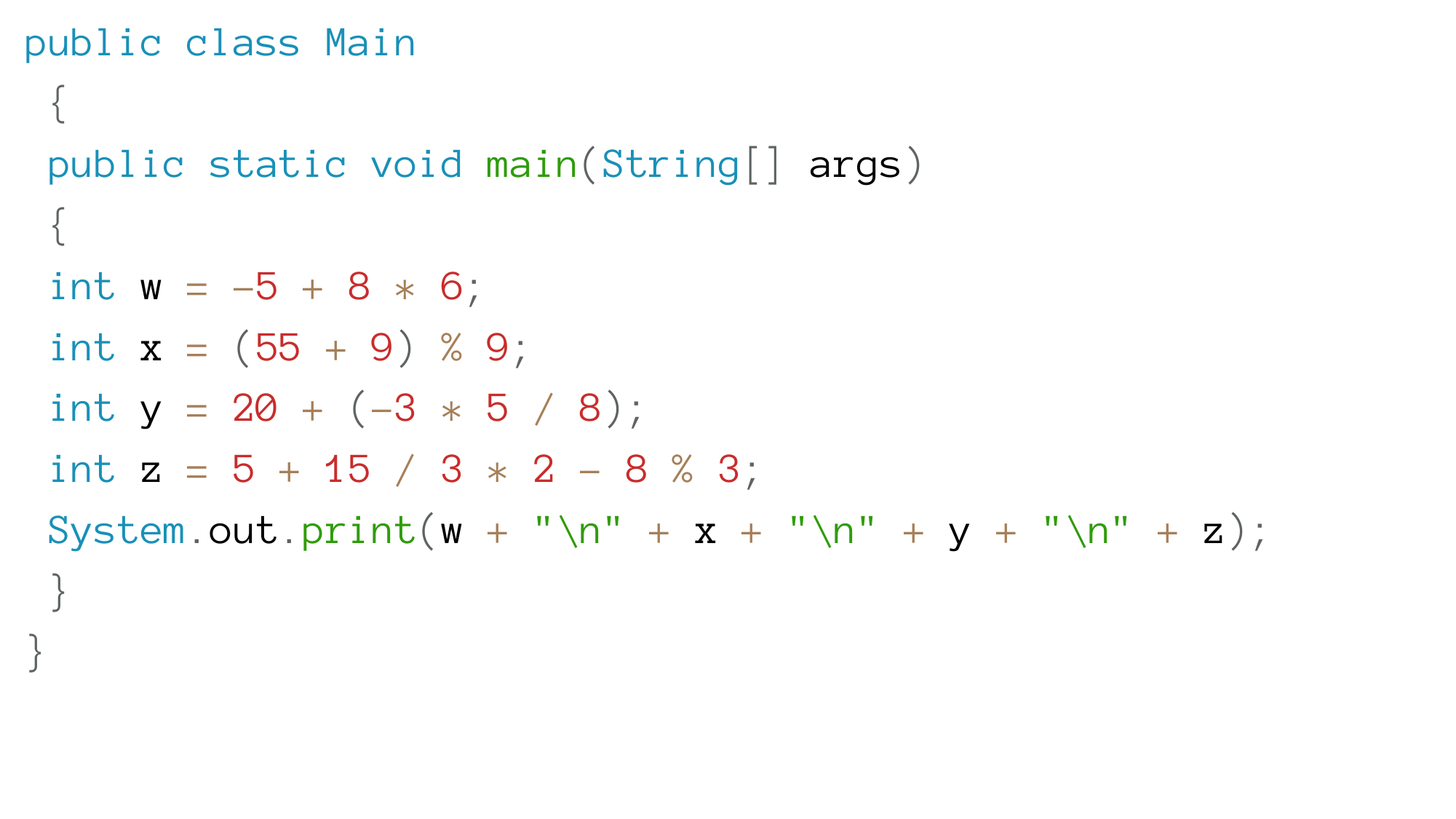

public class Main
 {
 public static void main(String[] args)
 {
 int w = -5 + 8 * 6;
 int x = (55 + 9) % 9;
 int y = 20 + (-3 * 5 / 8);
 int z = 5 + 15 / 3 * 2 - 8 % 3;
 System.out.print(w + "\n" + x + "\n" + y + "\n" + z);
 }
}